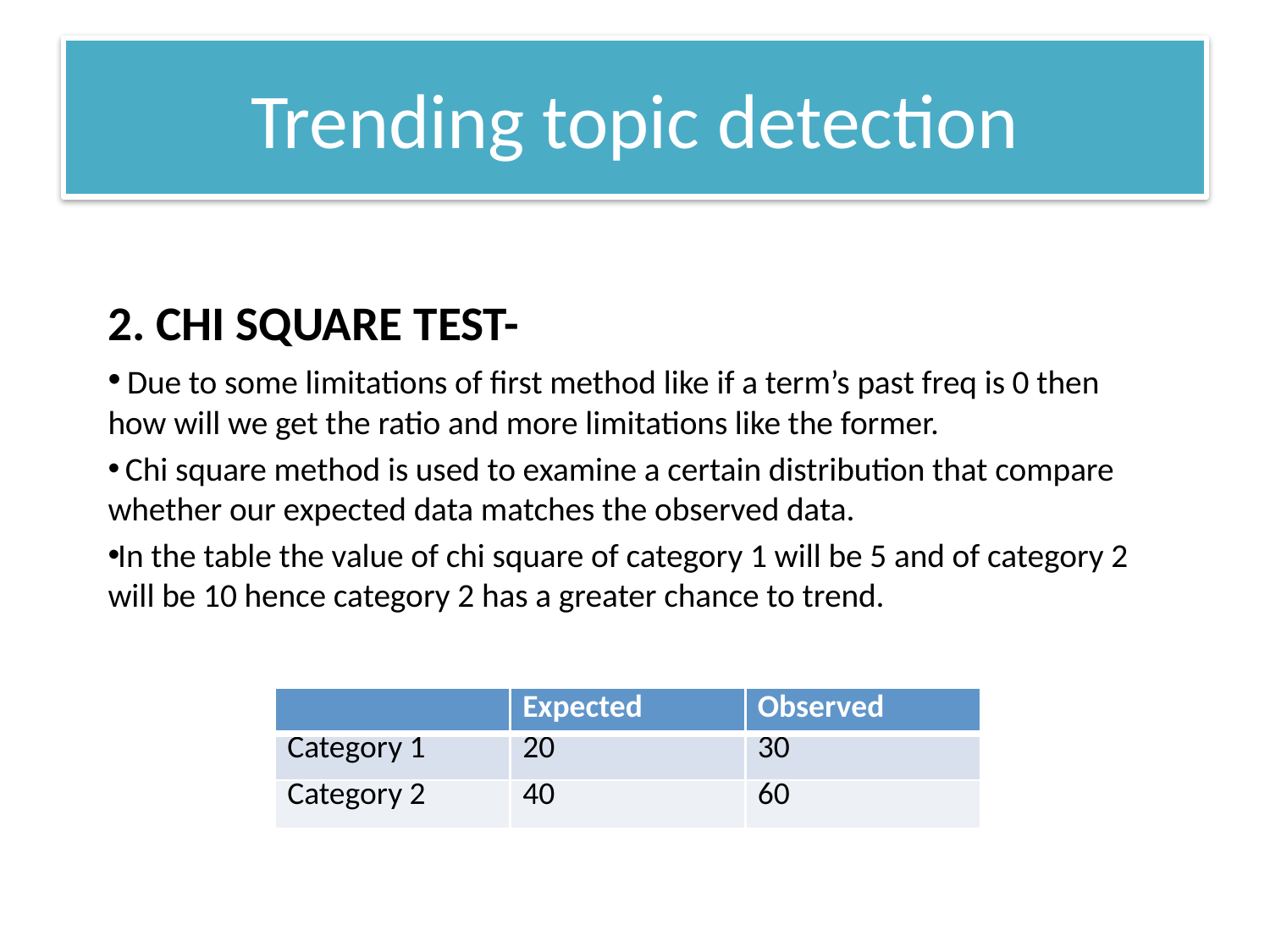

Trending topic detection
2. CHI SQUARE TEST-
 Due to some limitations of first method like if a term’s past freq is 0 then how will we get the ratio and more limitations like the former.
 Chi square method is used to examine a certain distribution that compare whether our expected data matches the observed data.
In the table the value of chi square of category 1 will be 5 and of category 2 will be 10 hence category 2 has a greater chance to trend.
#
|  | Expected | Observed |
| --- | --- | --- |
| Category 1 | 20 | 30 |
| Category 2 | 40 | 60 |